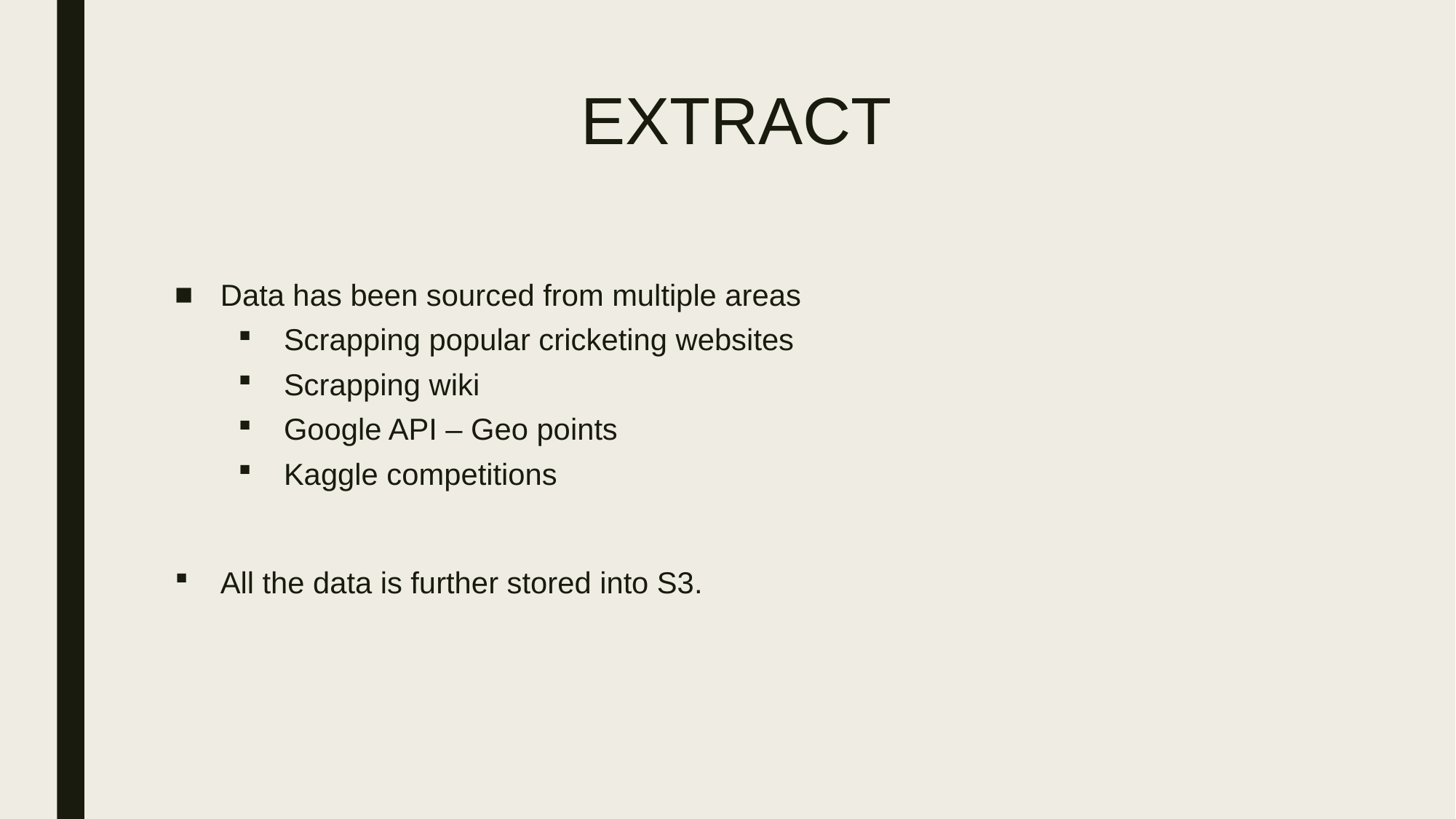

# EXTRACT
Data has been sourced from multiple areas
Scrapping popular cricketing websites
Scrapping wiki
Google API – Geo points
Kaggle competitions

All the data is further stored into S3.